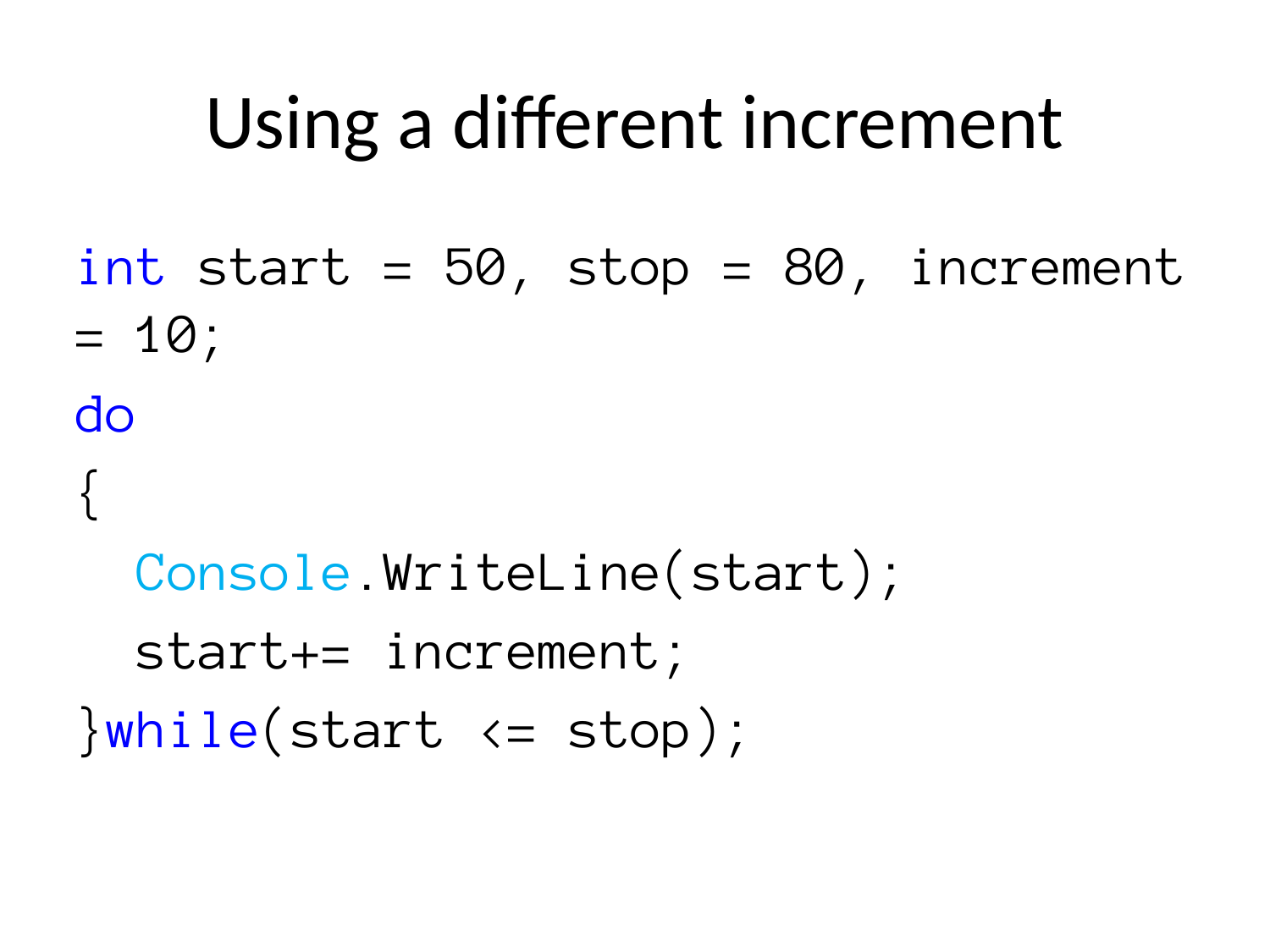

# Using a different increment
int start = 50, stop = 80, increment = 10;
do
{
  Console.WriteLine(start);
  start+= increment;
}while(start <= stop);